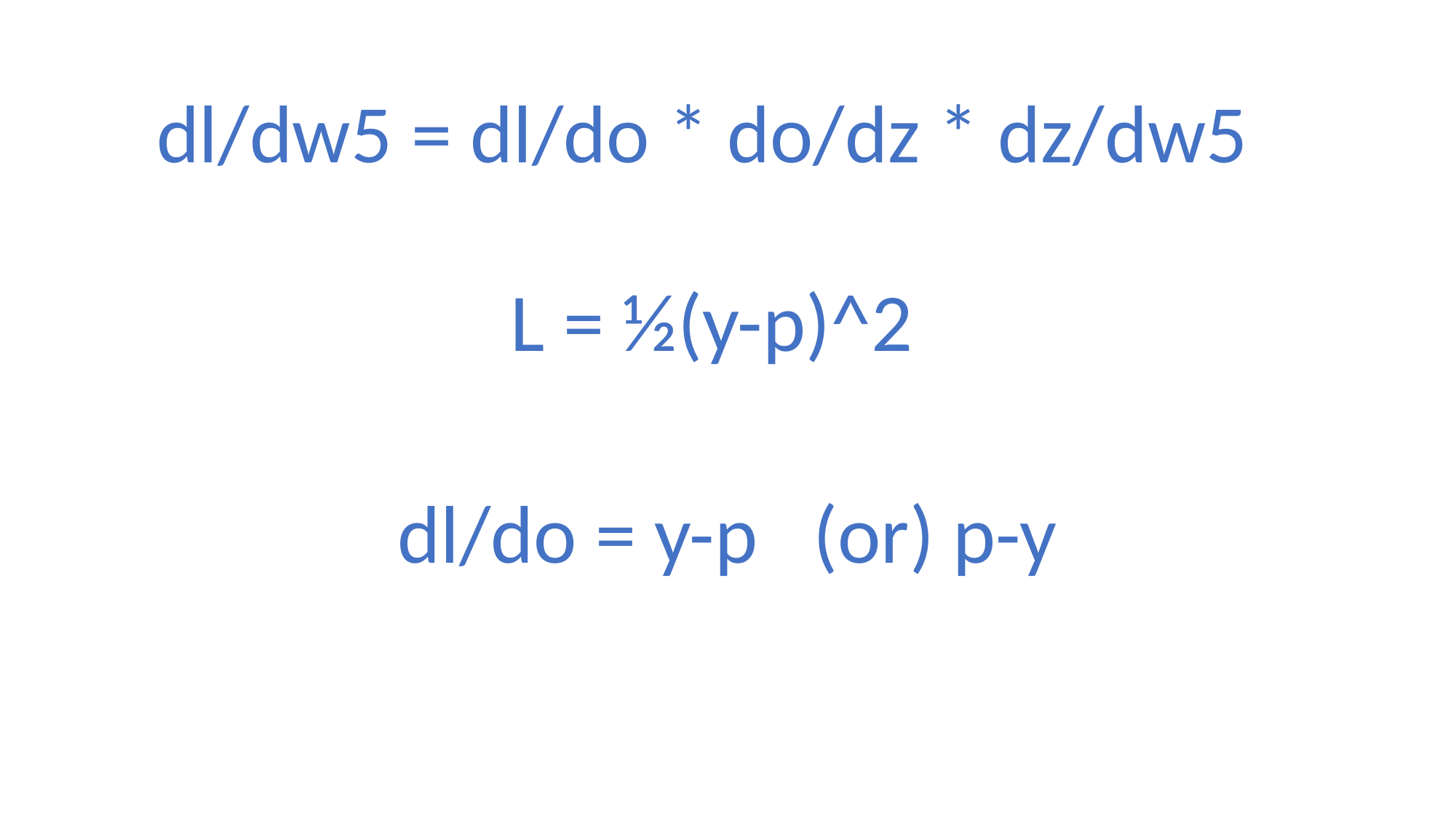

dl/dw5 = dl/do * do/dz * dz/dw5
L = ½(y-p)^2
dl/do = y-p   (or) p-y